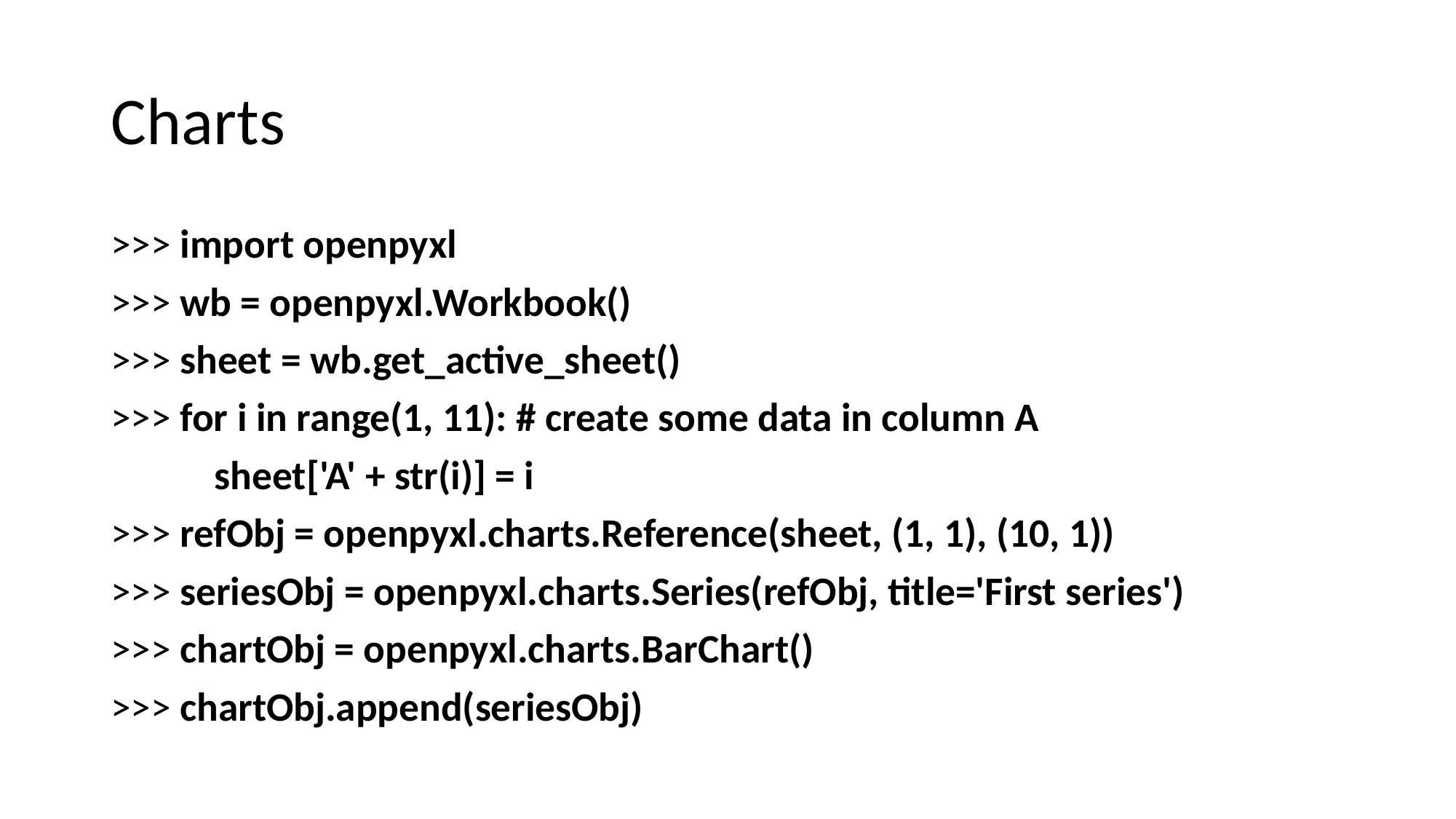

# Charts
>>> import openpyxl
>>> wb = openpyxl.Workbook()
>>> sheet = wb.get_active_sheet()
>>> for i in range(1, 11): # create some data in column A
	sheet['A' + str(i)] = i
>>> refObj = openpyxl.charts.Reference(sheet, (1, 1), (10, 1))
>>> seriesObj = openpyxl.charts.Series(refObj, title='First series')
>>> chartObj = openpyxl.charts.BarChart()
>>> chartObj.append(seriesObj)